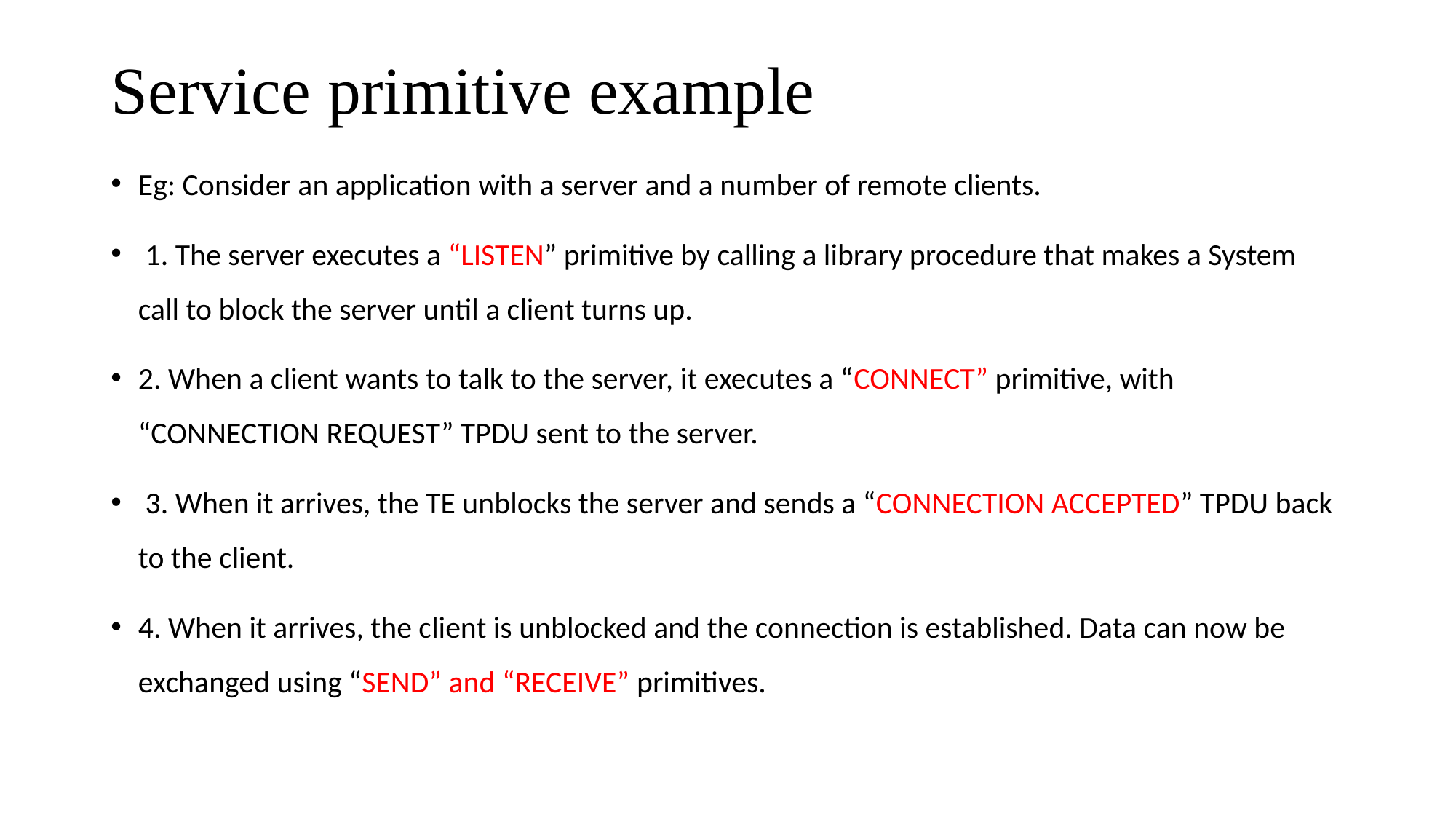

# Service primitive example
Eg: Consider an application with a server and a number of remote clients.
 1. The server executes a “LISTEN” primitive by calling a library procedure that makes a System call to block the server until a client turns up.
2. When a client wants to talk to the server, it executes a “CONNECT” primitive, with “CONNECTION REQUEST” TPDU sent to the server.
 3. When it arrives, the TE unblocks the server and sends a “CONNECTION ACCEPTED” TPDU back to the client.
4. When it arrives, the client is unblocked and the connection is established. Data can now be exchanged using “SEND” and “RECEIVE” primitives.